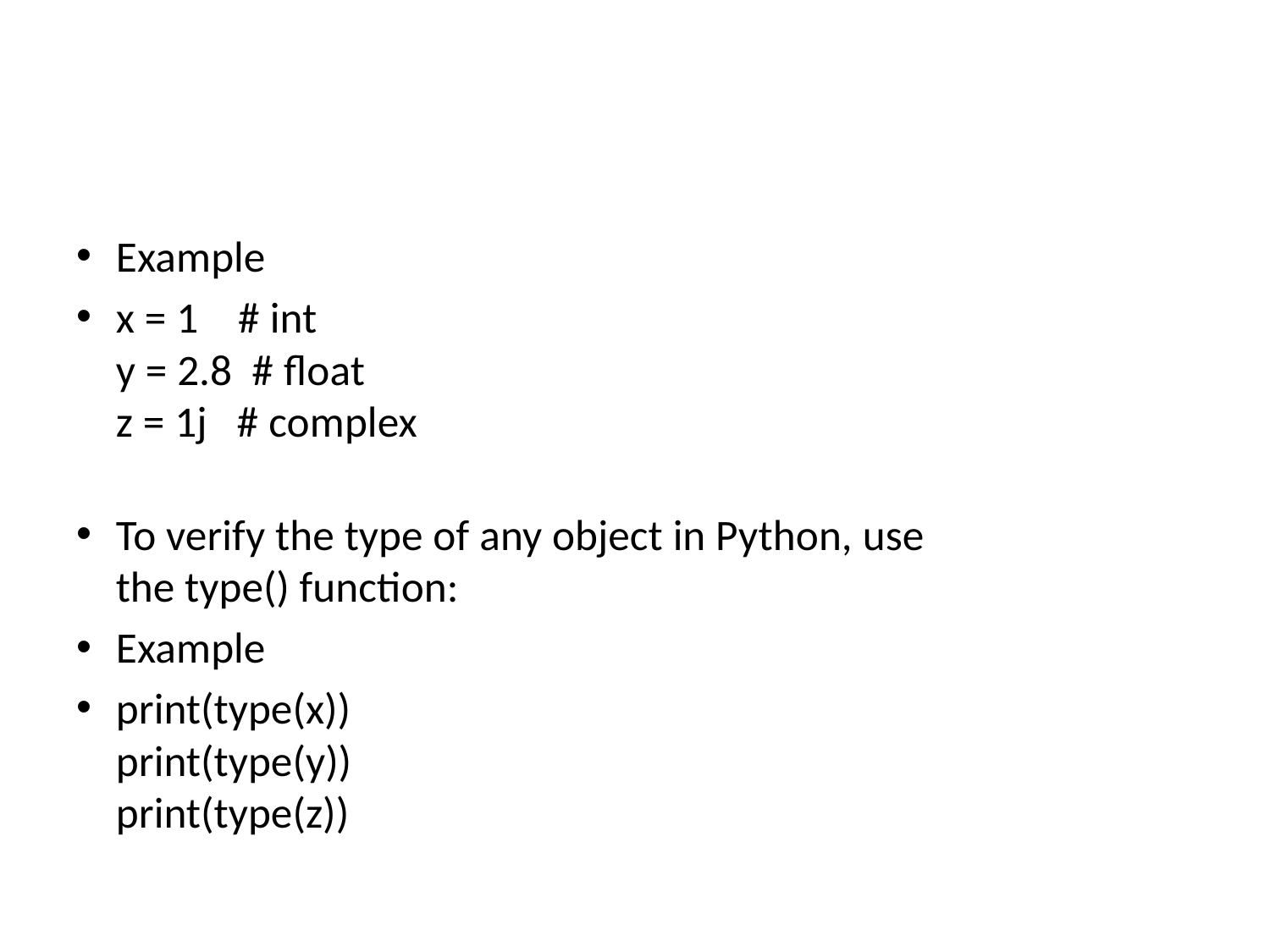

#
Example
x = 1    # int
y = 2.8  # float
z = 1j   # complex
To verify the type of any object in Python, use the type() function:
Example
print(type(x))
print(type(y))
print(type(z))